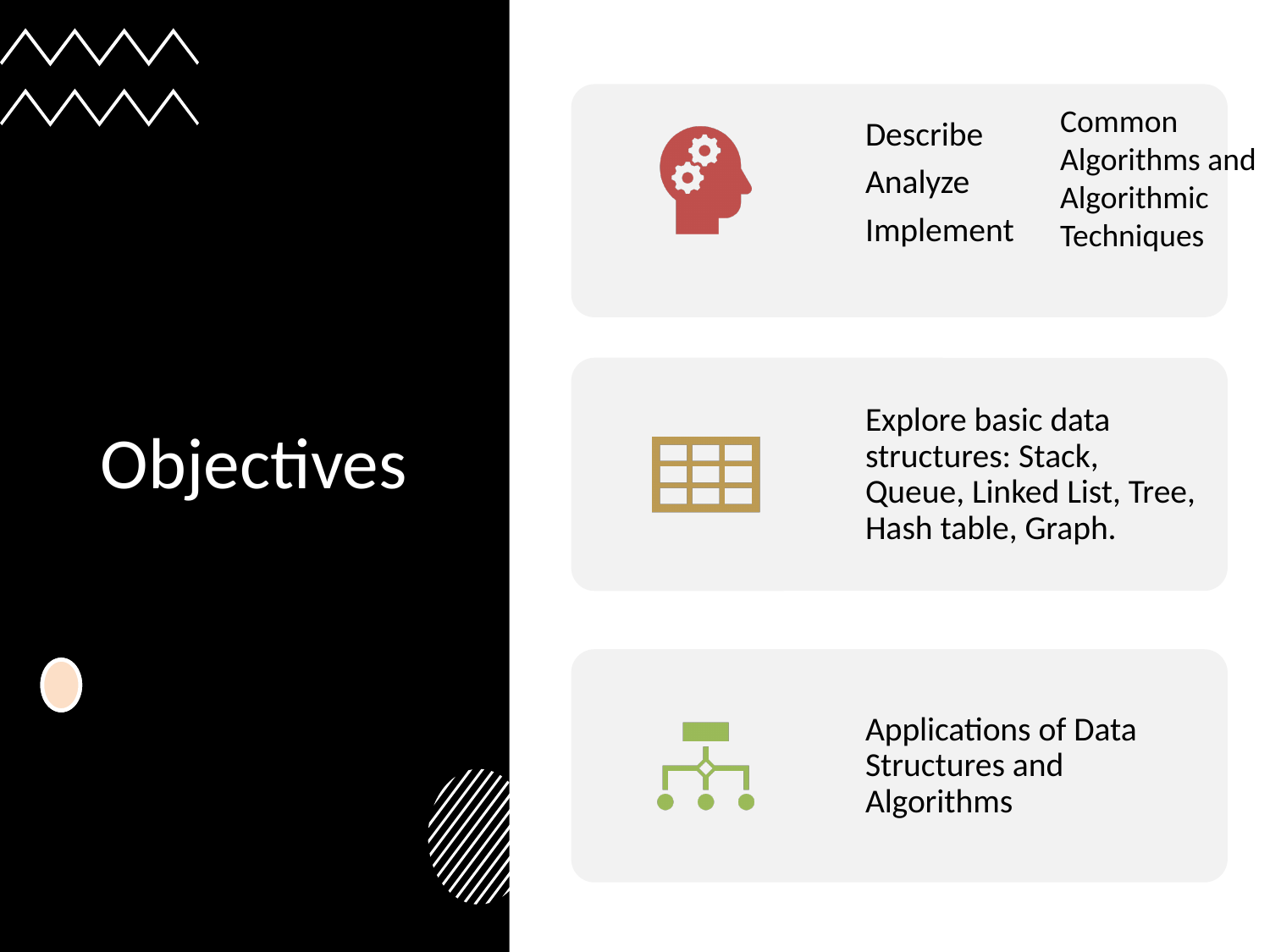

Describe
Analyze
Implement
Explore basic data structures: Stack, Queue, Linked List, Tree, Hash table, Graph.
Applications of Data Structures and Algorithms
Common Algorithms and Algorithmic Techniques

# Objectives